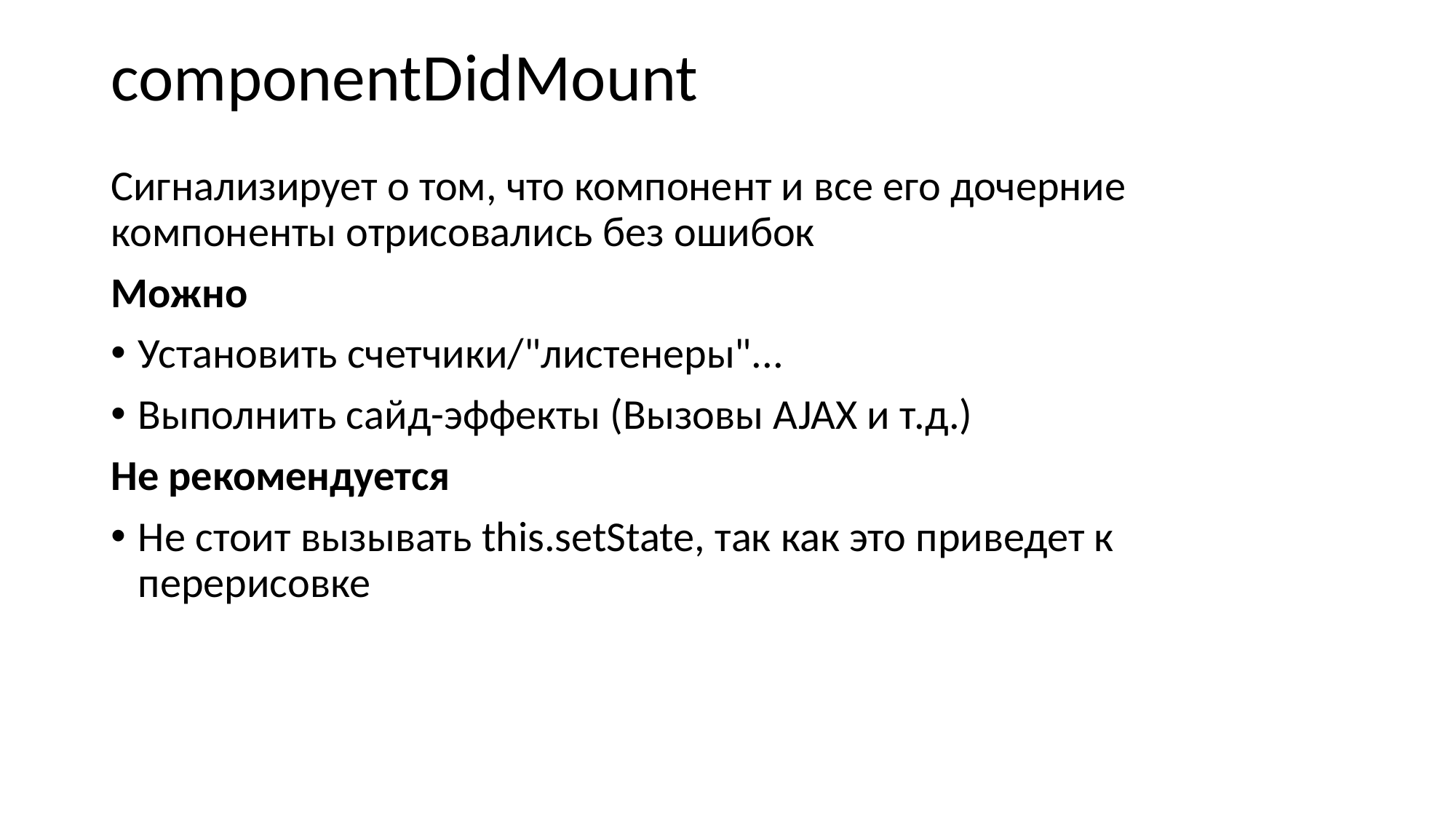

# componentDidMount
Сигнализирует о том, что компонент и все его дочерние компоненты отрисовались без ошибок
Можно
Установить счетчики/"листенеры"...
Выполнить сайд-эффекты (Вызовы AJAX и т.д.)
Не рекомендуется
Не стоит вызывать this.setState, так как это приведет к перерисовке